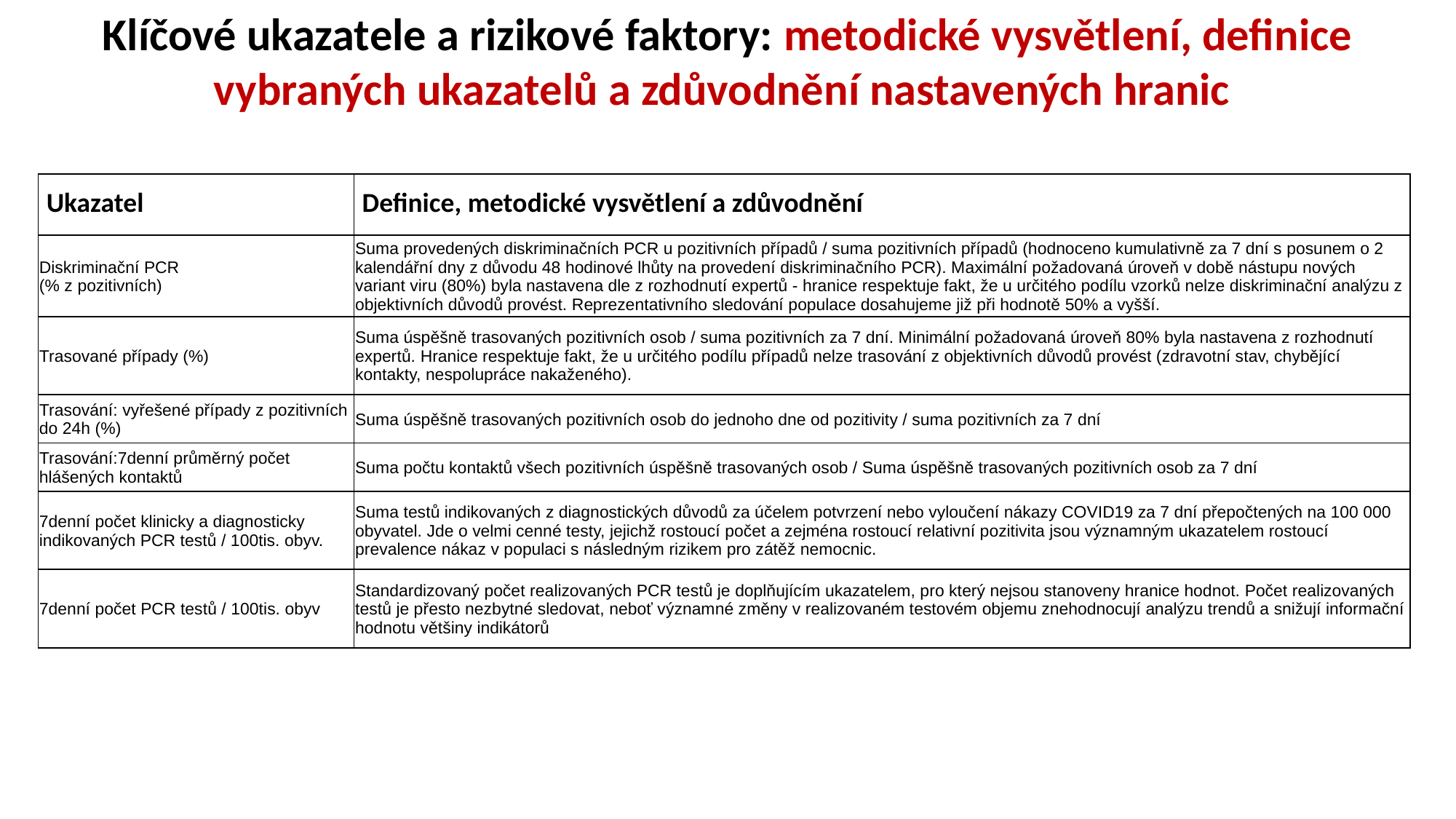

Klíčové ukazatele a rizikové faktory: metodické vysvětlení, definice vybraných ukazatelů a zdůvodnění nastavených hranic
| Ukazatel | Definice, metodické vysvětlení a zdůvodnění |
| --- | --- |
| Diskriminační PCR (% z pozitivních) | Suma provedených diskriminačních PCR u pozitivních případů / suma pozitivních případů (hodnoceno kumulativně za 7 dní s posunem o 2 kalendářní dny z důvodu 48 hodinové lhůty na provedení diskriminačního PCR). Maximální požadovaná úroveň v době nástupu nových variant viru (80%) byla nastavena dle z rozhodnutí expertů - hranice respektuje fakt, že u určitého podílu vzorků nelze diskriminační analýzu z objektivních důvodů provést. Reprezentativního sledování populace dosahujeme již při hodnotě 50% a vyšší. |
| Trasované případy (%) | Suma úspěšně trasovaných pozitivních osob / suma pozitivních za 7 dní. Minimální požadovaná úroveň 80% byla nastavena z rozhodnutí expertů. Hranice respektuje fakt, že u určitého podílu případů nelze trasování z objektivních důvodů provést (zdravotní stav, chybějící kontakty, nespolupráce nakaženého). |
| Trasování: vyřešené případy z pozitivních do 24h (%) | Suma úspěšně trasovaných pozitivních osob do jednoho dne od pozitivity / suma pozitivních za 7 dní |
| Trasování:7denní průměrný počet hlášených kontaktů | Suma počtu kontaktů všech pozitivních úspěšně trasovaných osob / Suma úspěšně trasovaných pozitivních osob za 7 dní |
| 7denní počet klinicky a diagnosticky indikovaných PCR testů / 100tis. obyv. | Suma testů indikovaných z diagnostických důvodů za účelem potvrzení nebo vyloučení nákazy COVID19 za 7 dní přepočtených na 100 000 obyvatel. Jde o velmi cenné testy, jejichž rostoucí počet a zejména rostoucí relativní pozitivita jsou významným ukazatelem rostoucí prevalence nákaz v populaci s následným rizikem pro zátěž nemocnic. |
| 7denní počet PCR testů / 100tis. obyv | Standardizovaný počet realizovaných PCR testů je doplňujícím ukazatelem, pro který nejsou stanoveny hranice hodnot. Počet realizovaných testů je přesto nezbytné sledovat, neboť významné změny v realizovaném testovém objemu znehodnocují analýzu trendů a snižují informační hodnotu většiny indikátorů |